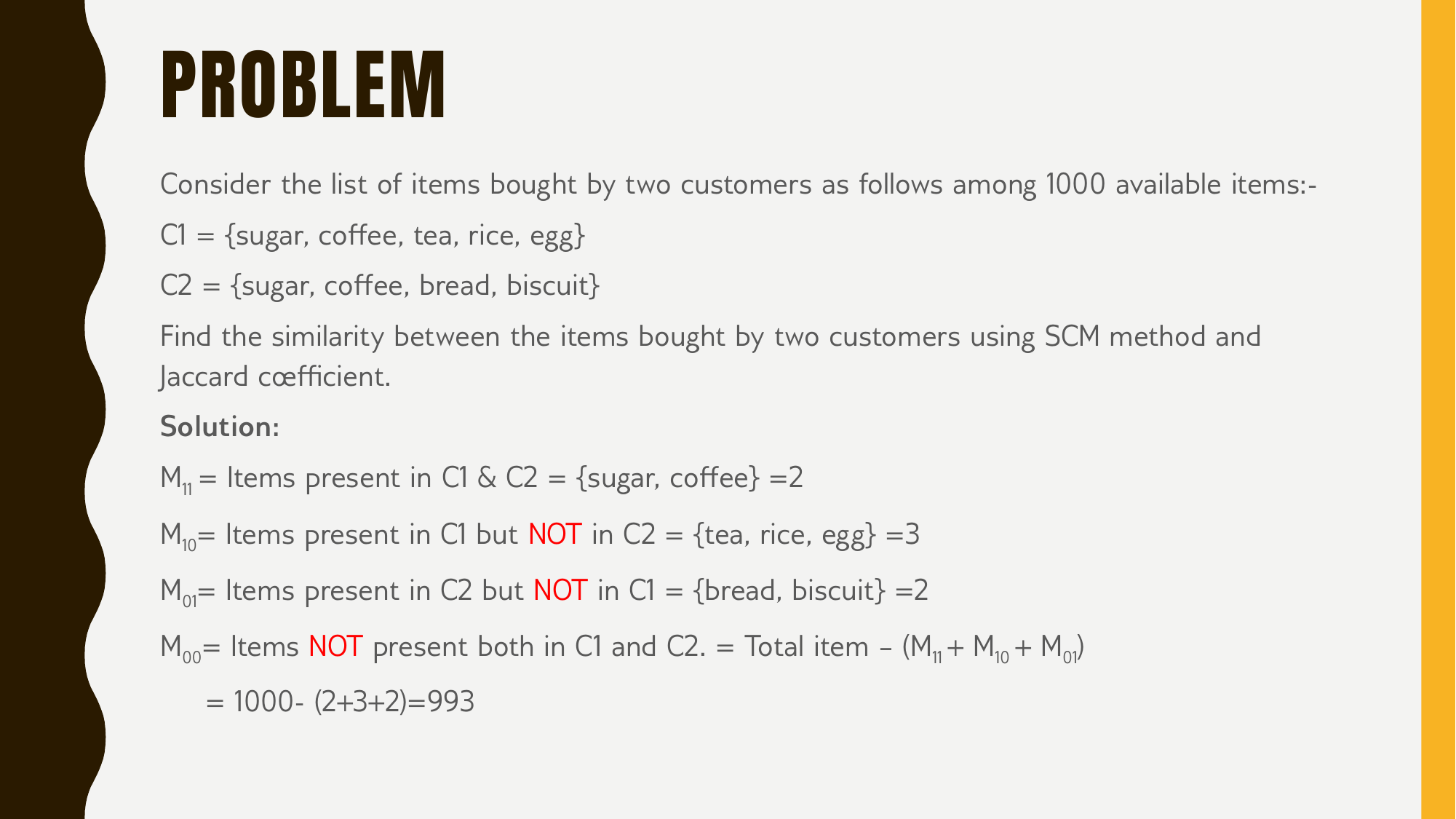

# PROBLEM
Consider the list of items bought by two customers as follows among 1000 available items:-
C1 = {sugar, coffee, tea, rice, egg}
C2 = {sugar, coffee, bread, biscuit}
Find the similarity between the items bought by two customers using SCM method and Jaccard coefficient.
Solution:
M11 = Items present in C1 & C2 = {sugar, coffee} =2
M10= Items present in C1 but NOT in C2 = {tea, rice, egg} =3
M01= Items present in C2 but NOT in C1 = {bread, biscuit} =2
M00= Items NOT present both in C1 and C2. = Total item – (M11 + M10 + M01)
     = 1000- (2+3+2)=993